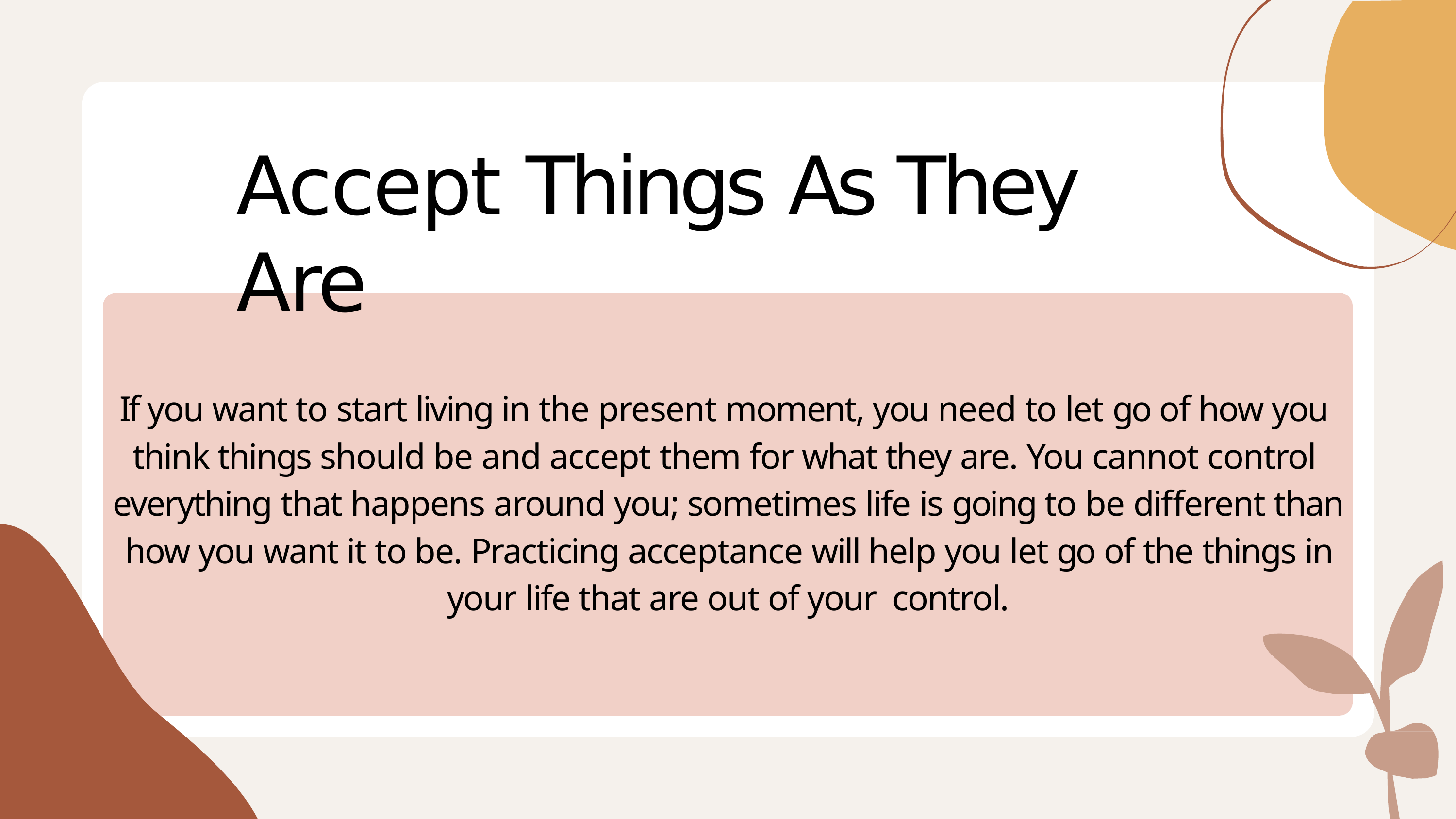

# Accept Things As They Are
If you want to start living in the present moment, you need to let go of how you  think things should be and accept them for what they are. You cannot control  everything that happens around you; sometimes life is going to be different than  how you want it to be. Practicing acceptance will help you let go of the things in  your life that are out of your control.